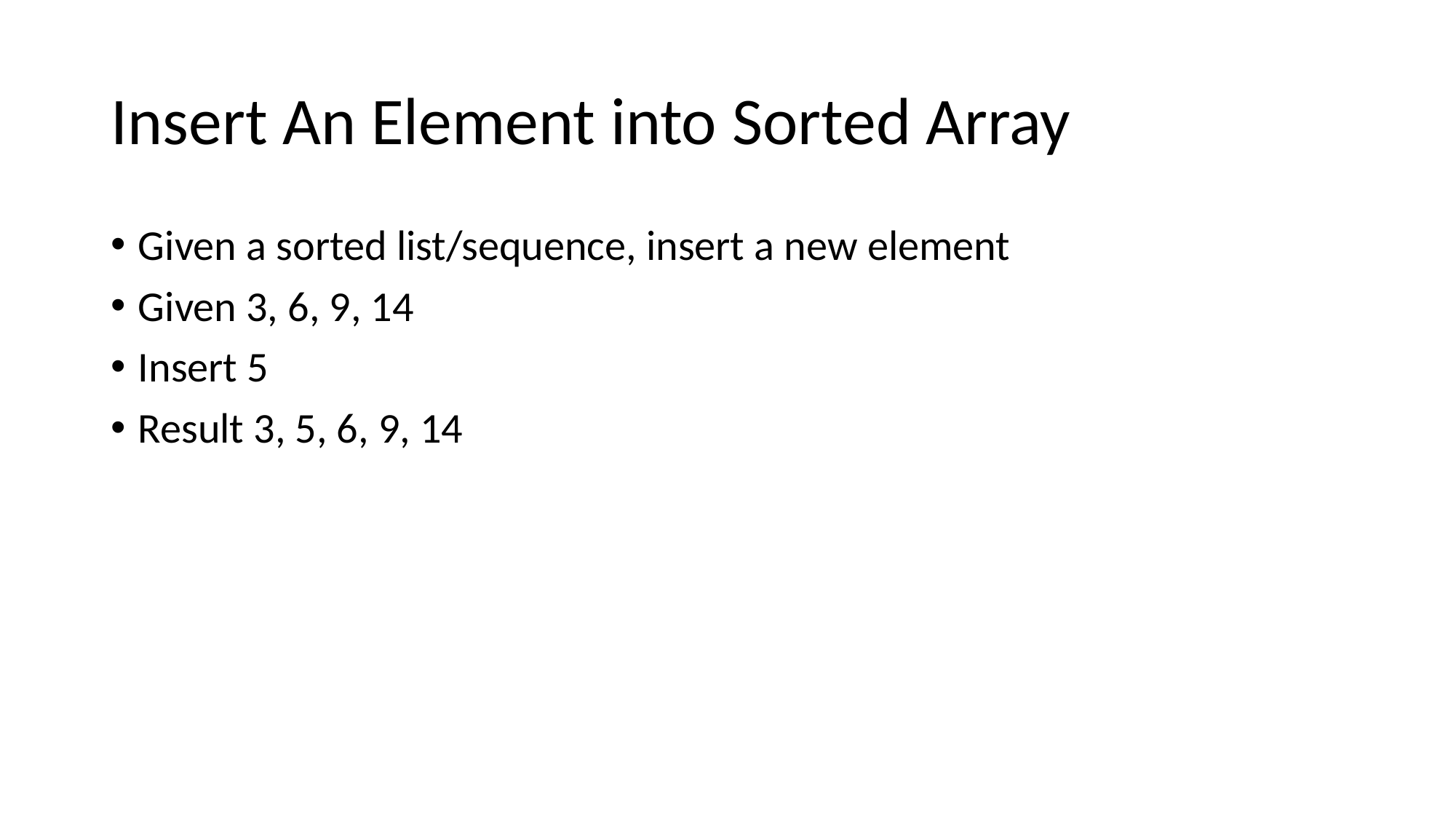

# Insert An Element into Sorted Array
Given a sorted list/sequence, insert a new element
Given 3, 6, 9, 14
Insert 5
Result 3, 5, 6, 9, 14